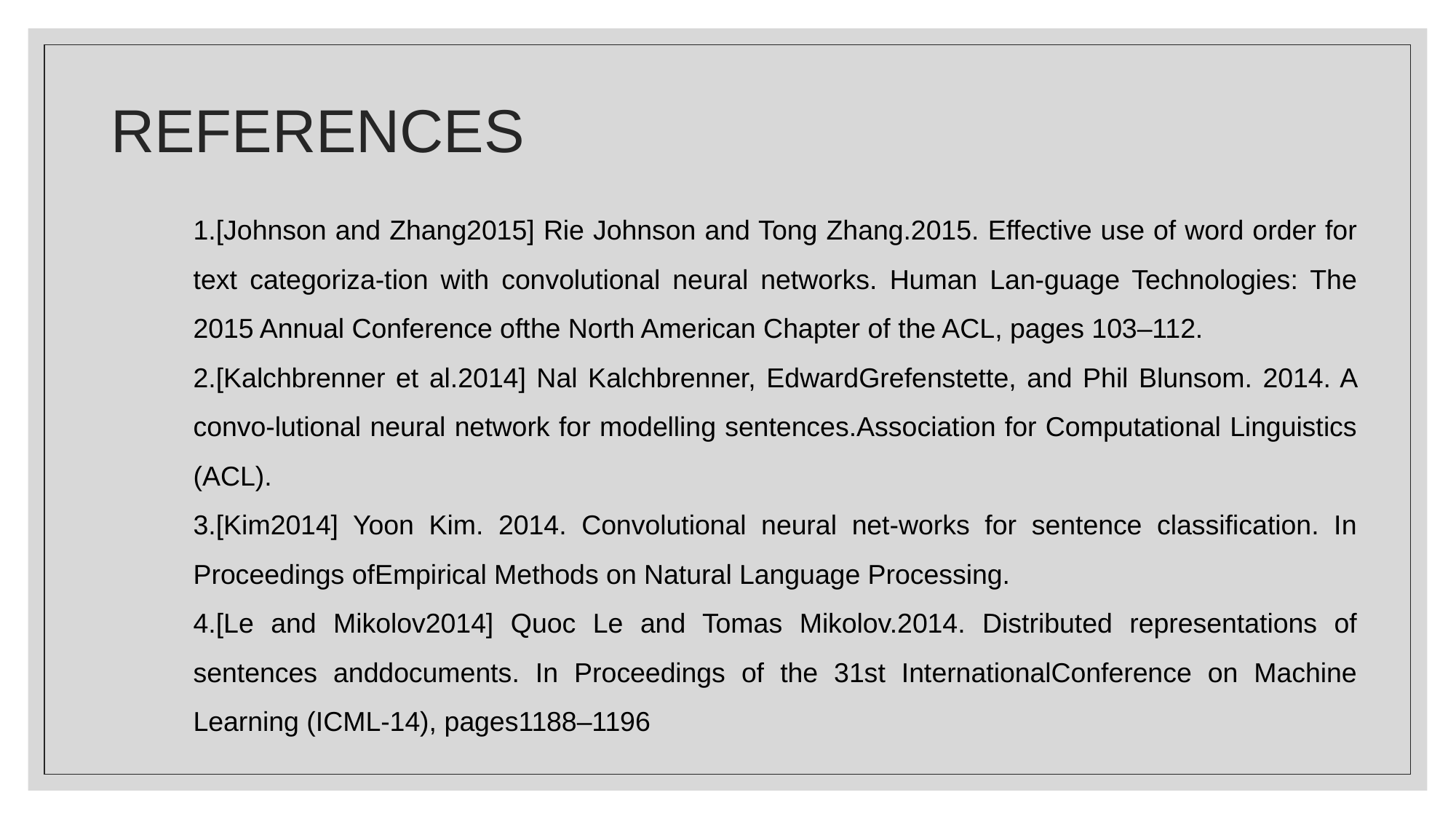

# REFERENCES
1.[Johnson and Zhang2015] Rie Johnson and Tong Zhang.2015. Effective use of word order for text categoriza-tion with convolutional neural networks. Human Lan-guage Technologies: The 2015 Annual Conference ofthe North American Chapter of the ACL, pages 103–112.
2.[Kalchbrenner et al.2014] Nal Kalchbrenner, EdwardGrefenstette, and Phil Blunsom. 2014. A convo-lutional neural network for modelling sentences.Association for Computational Linguistics (ACL).
3.[Kim2014] Yoon Kim. 2014. Convolutional neural net-works for sentence classiﬁcation. In Proceedings ofEmpirical Methods on Natural Language Processing.
4.[Le and Mikolov2014] Quoc Le and Tomas Mikolov.2014. Distributed representations of sentences anddocuments. In Proceedings of the 31st InternationalConference on Machine Learning (ICML-14), pages1188–1196